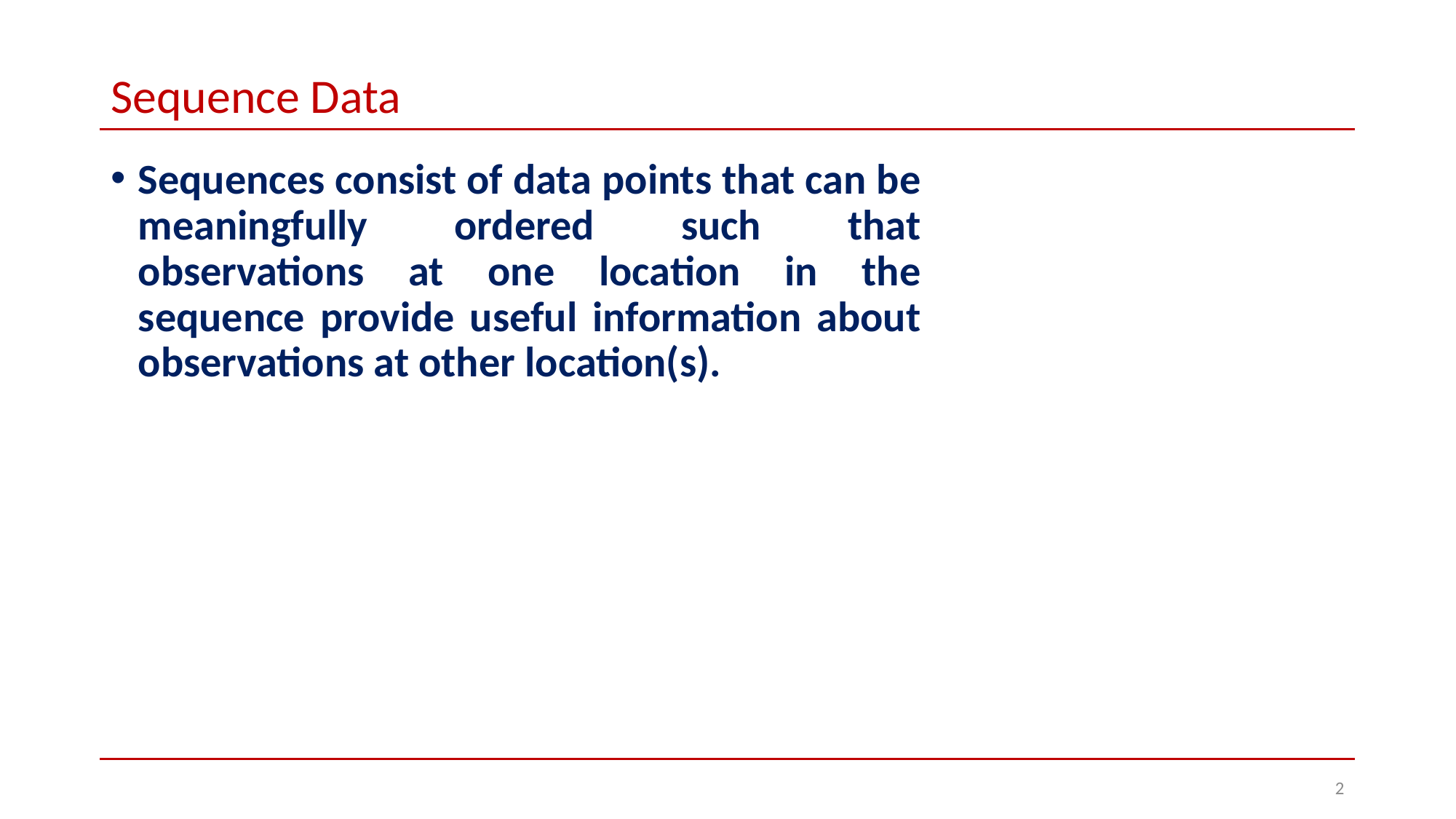

# Sequence Data
Sequences consist of data points that can be meaningfully ordered such that observations at one location in the sequence provide useful information about observations at other location(s).
2